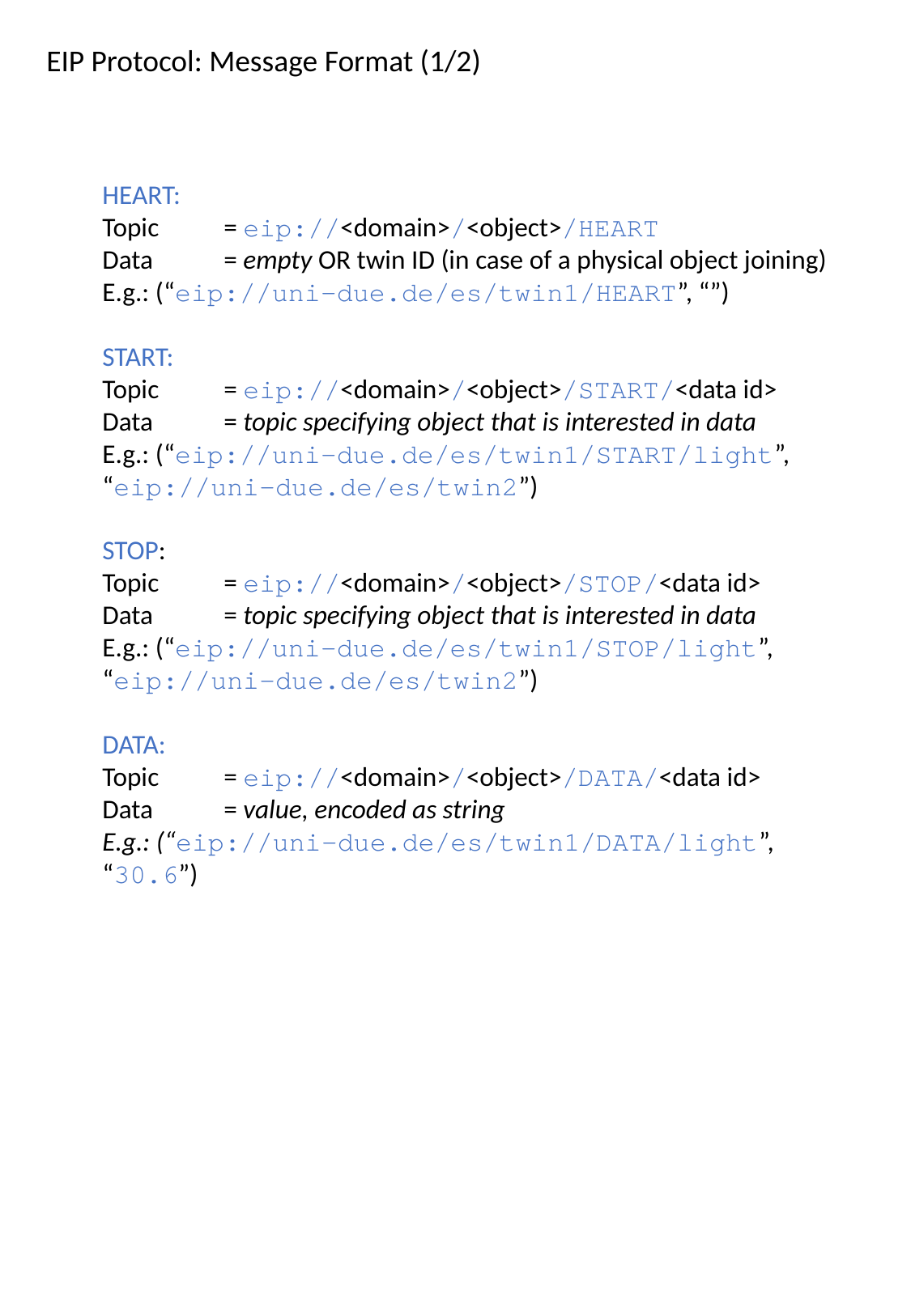

EIP Protocol: Message Format (1/2)
HEART:
Topic	= eip://<domain>/<object>/HEART
Data 	= empty OR twin ID (in case of a physical object joining)
E.g.: (“eip://uni-due.de/es/twin1/HEART”, “”)

START:
Topic	= eip://<domain>/<object>/START/<data id>
Data 	= topic specifying object that is interested in data
E.g.: (“eip://uni-due.de/es/twin1/START/light”, 	“eip://uni-due.de/es/twin2”)

STOP:
Topic	= eip://<domain>/<object>/STOP/<data id>
Data 	= topic specifying object that is interested in data
E.g.: (“eip://uni-due.de/es/twin1/STOP/light”, 	“eip://uni-due.de/es/twin2”)

DATA:
Topic	= eip://<domain>/<object>/DATA/<data id>
Data 	= value, encoded as string
E.g.: (“eip://uni-due.de/es/twin1/DATA/light”, 	“30.6”)